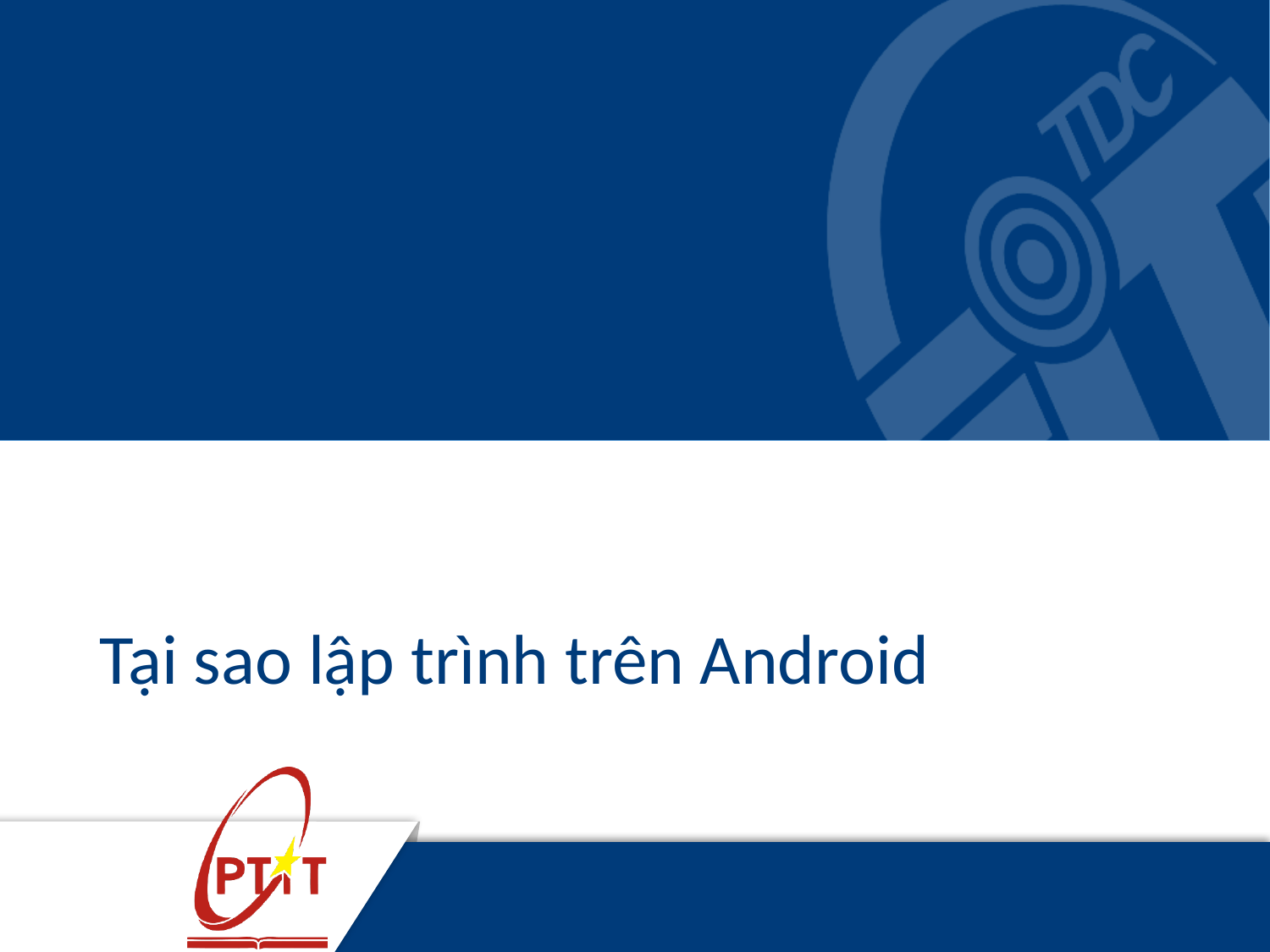

# Tại sao lập trình trên Android